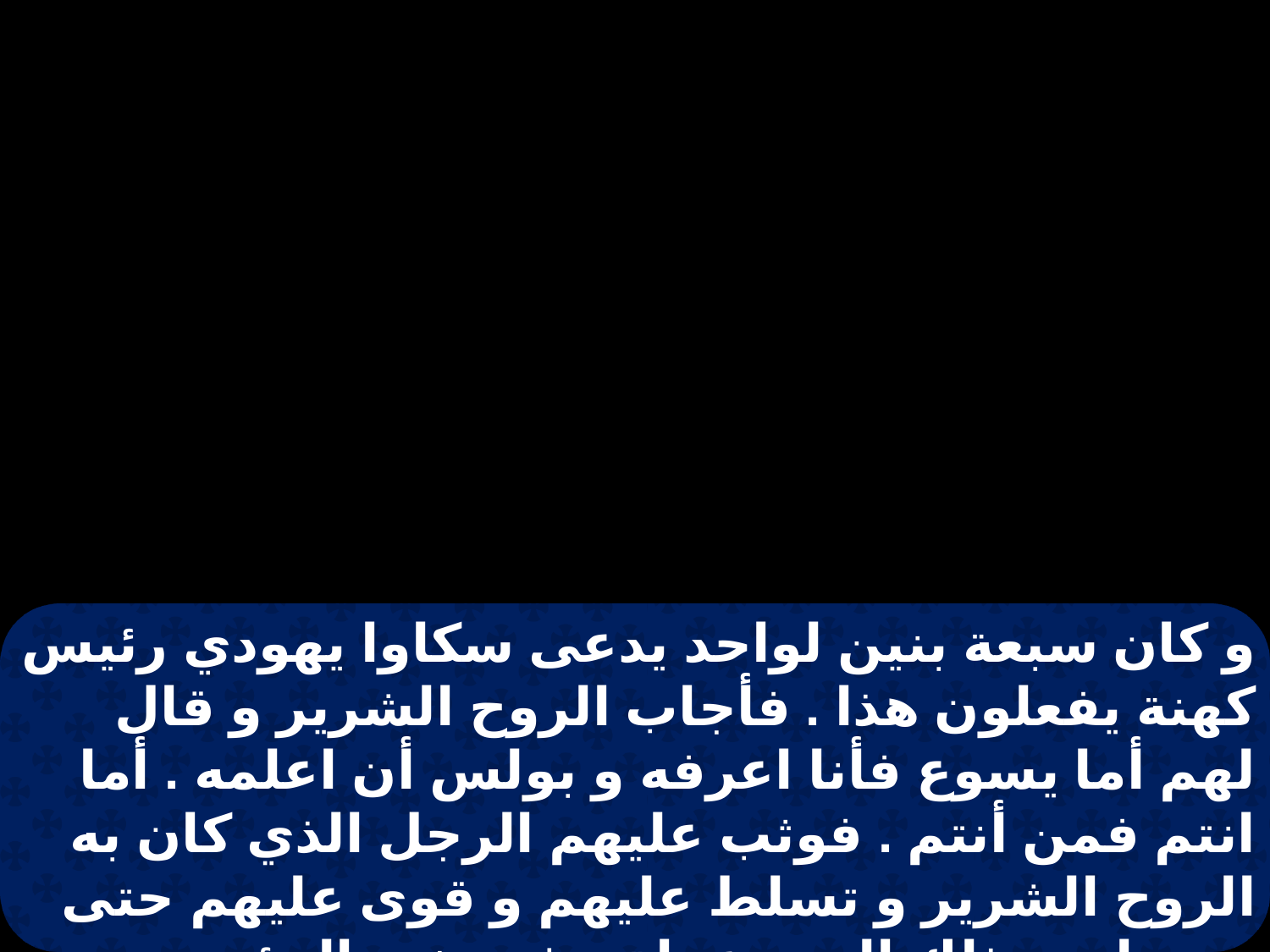

و كان سبعة بنين لواحد يدعى سكاوا يهودي رئيس كهنة يفعلون هذا . فأجاب الروح الشرير و قال لهم أما يسوع فأنا اعرفه و بولس أن اعلمه . أما انتم فمن أنتم . فوثب عليهم الرجل الذي كان به الروح الشرير و تسلط عليهم و قوى عليهم حتى هربوا من ذلك البيت عراة مشدوخى الرؤوس . و صار هذا ظاهراً لجميع اليهود و اليونانيين الساكنين في افسس .